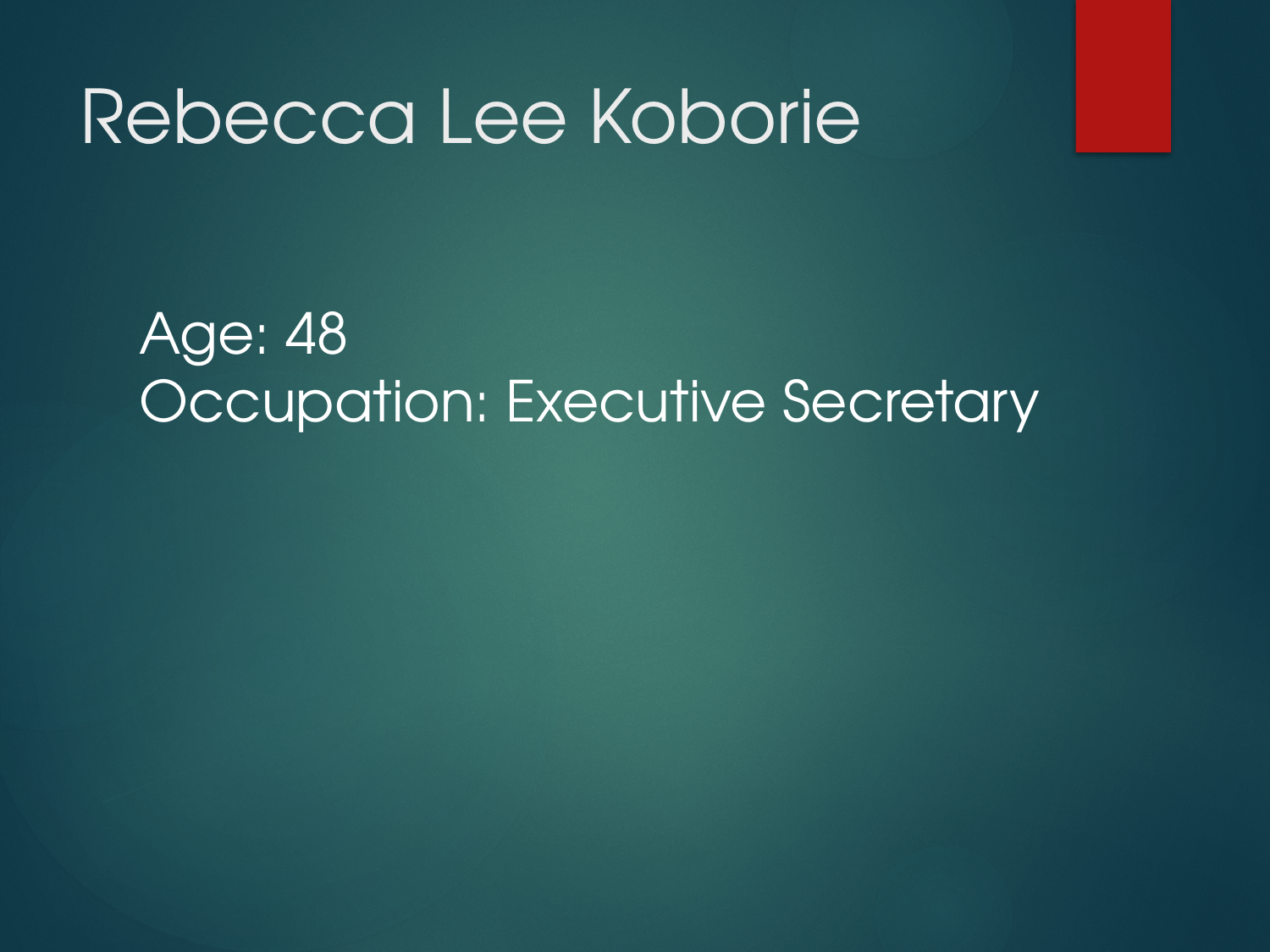

# Rebecca Lee Koborie

Age: 48
Occupation: Executive Secretary